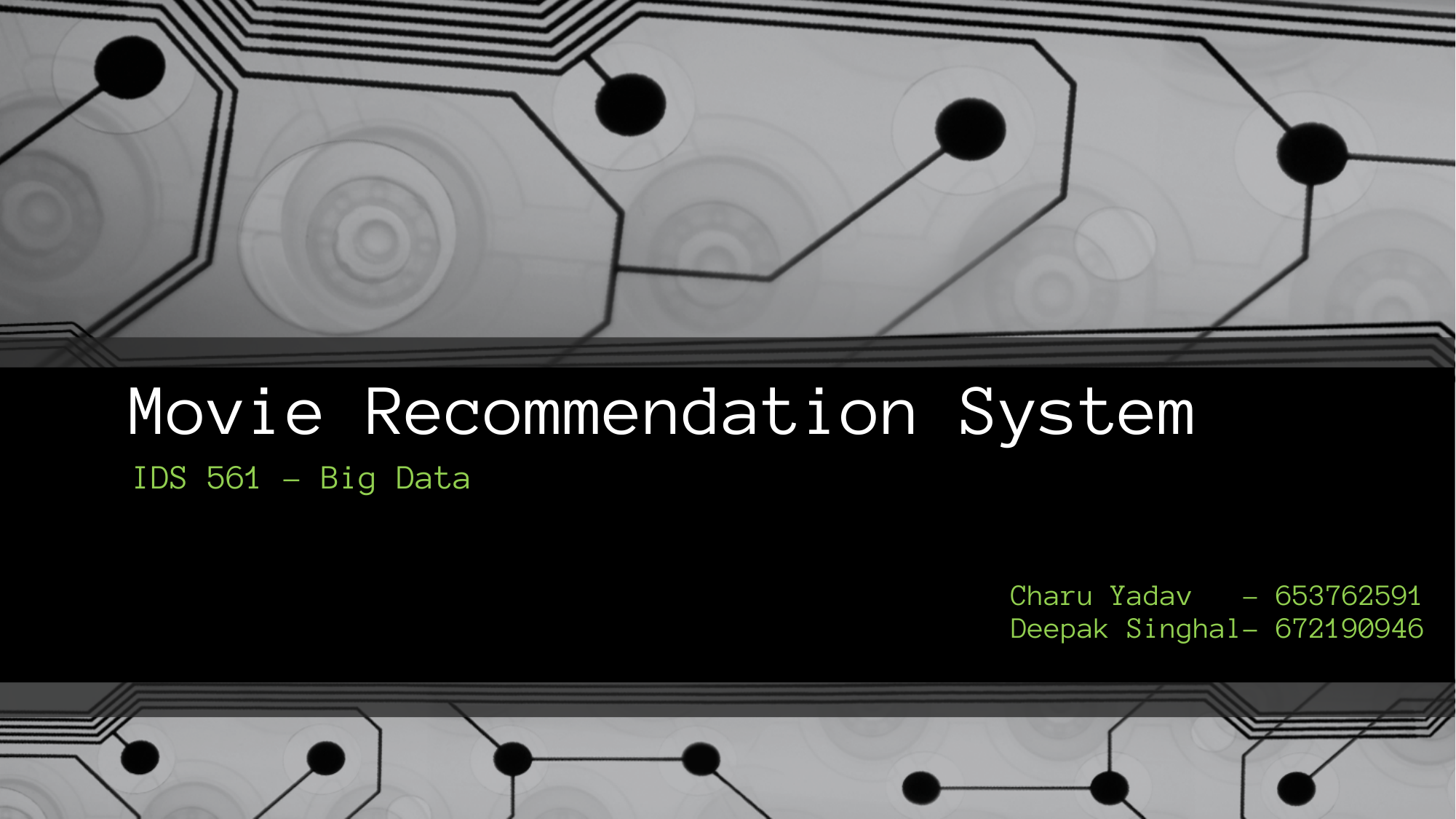

# Movie Recommendation System
IDS 561 – Big Data
Charu Yadav   – 653762591
Deepak Singhal- 672190946